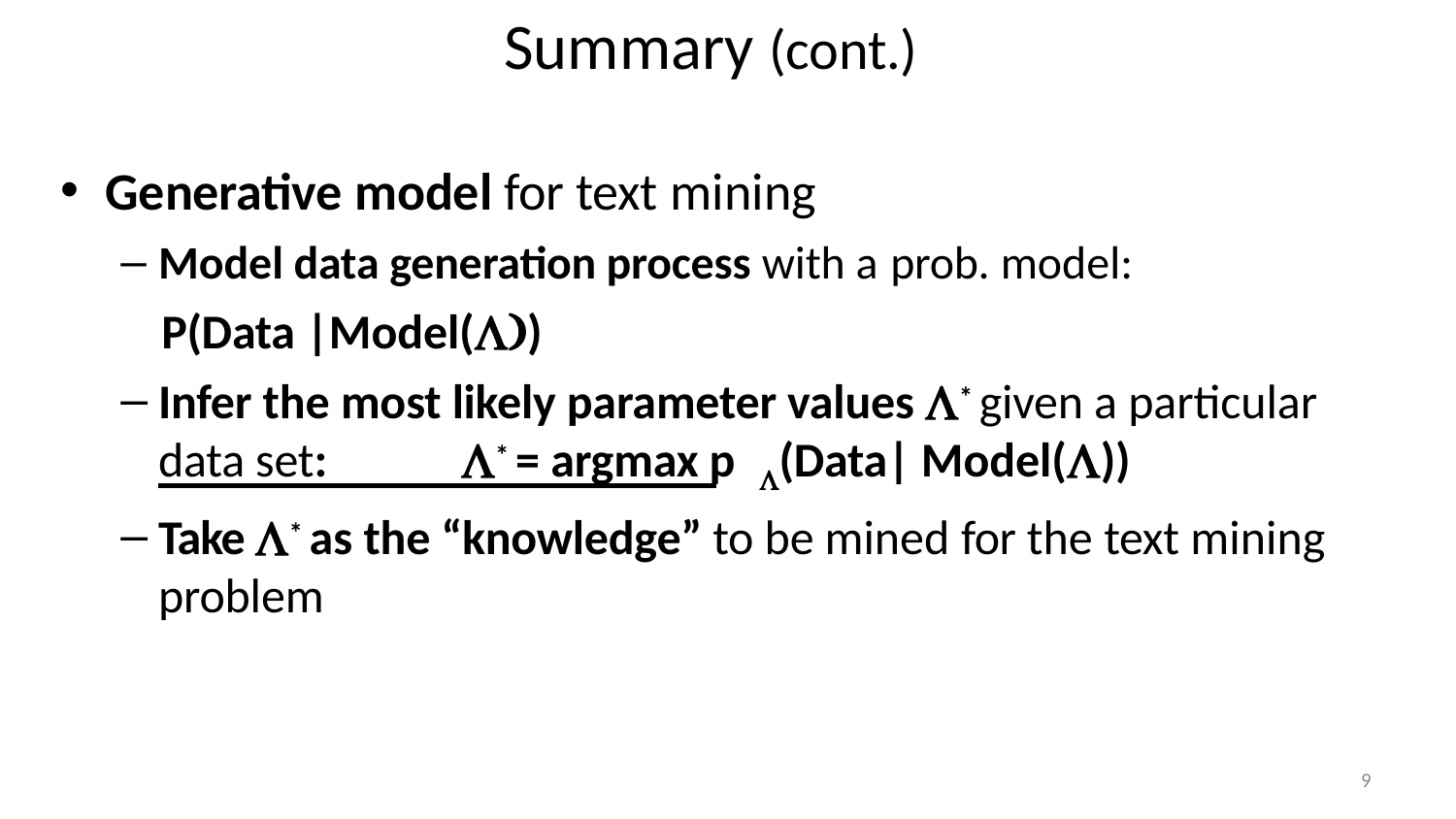

# Summary (cont.)
Generative model for text mining
Model data generation process with a prob. model:
    P(Data |Model(Λ))
Infer the most likely parameter values Λ* given a particular  data set:	Λ* = argmax p Λ(Data| Model(Λ))
Take Λ* as the “knowledge” to be mined for the text mining
problem

9